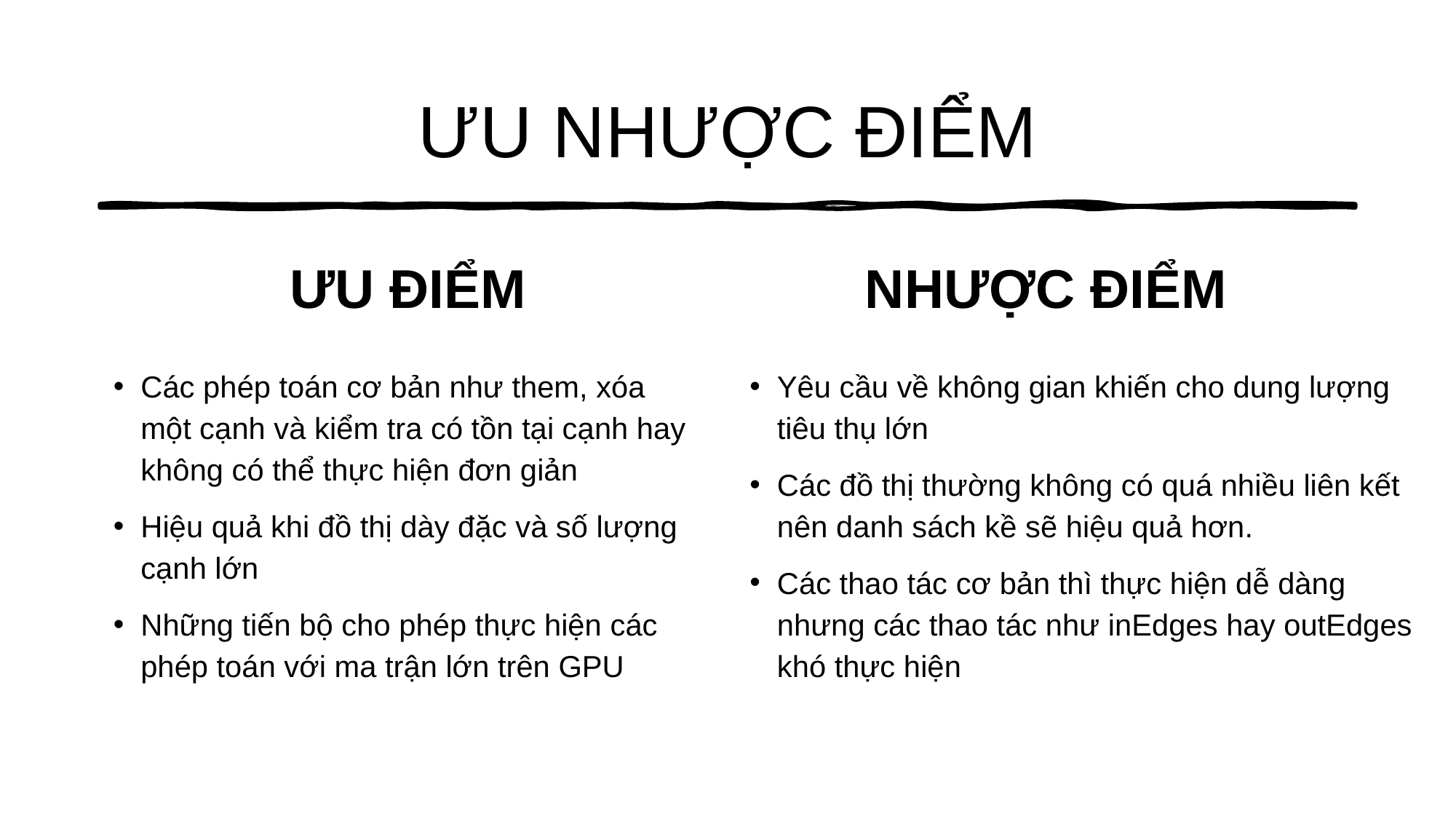

# ƯU NHƯỢC ĐIỂM
ƯU ĐIỂM
NHƯỢC ĐIỂM
Các phép toán cơ bản như them, xóa một cạnh và kiểm tra có tồn tại cạnh hay không có thể thực hiện đơn giản
Hiệu quả khi đồ thị dày đặc và số lượng cạnh lớn
Những tiến bộ cho phép thực hiện các phép toán với ma trận lớn trên GPU
Yêu cầu về không gian khiến cho dung lượng tiêu thụ lớn
Các đồ thị thường không có quá nhiều liên kết nên danh sách kề sẽ hiệu quả hơn.
Các thao tác cơ bản thì thực hiện dễ dàng nhưng các thao tác như inEdges hay outEdges khó thực hiện